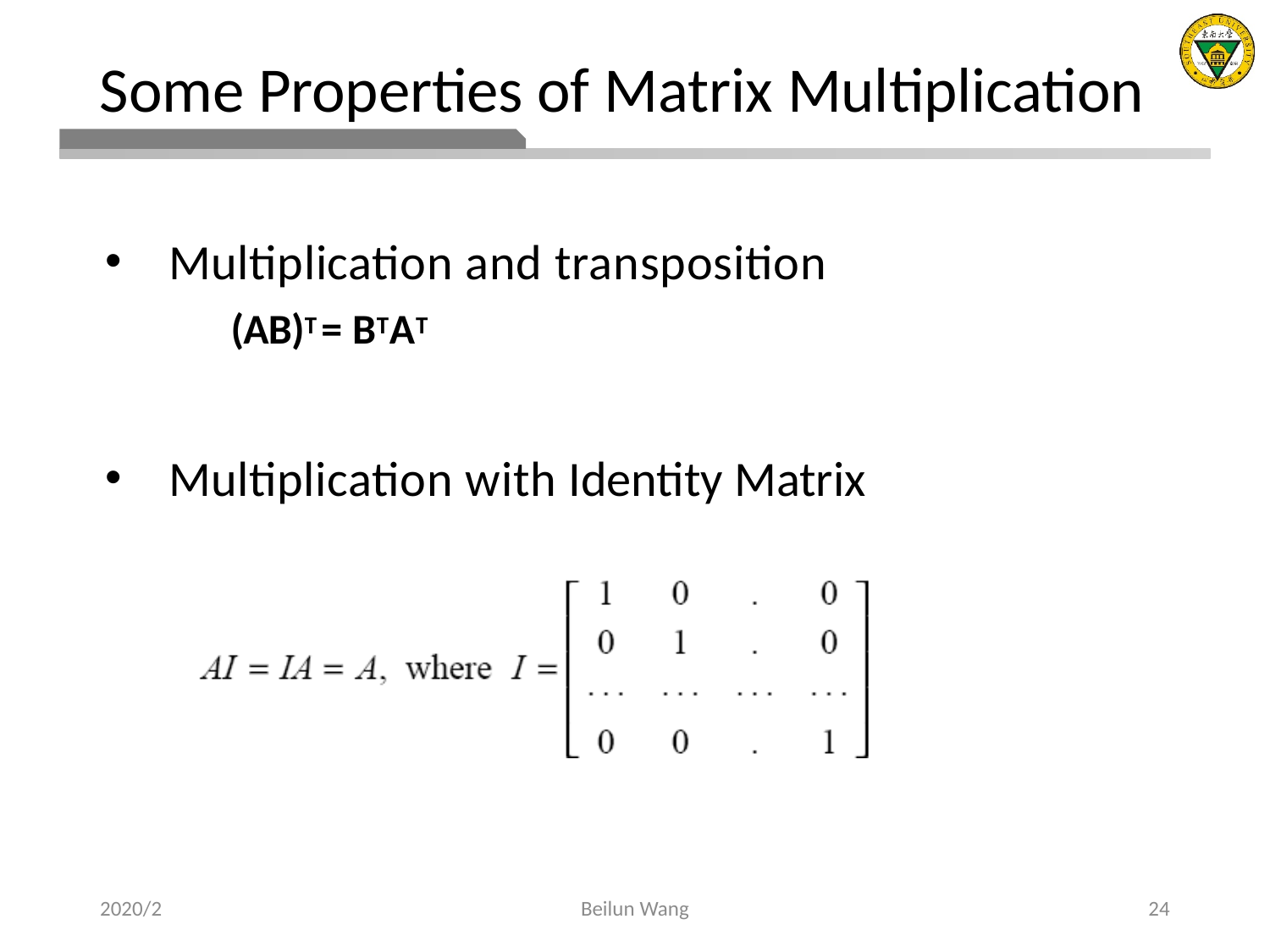

# Some Properties of Matrix Multiplication
Multiplication and transposition
              (AB)T = BTAT

Multiplication with Identity Matrix

2020/2
Beilun Wang
24